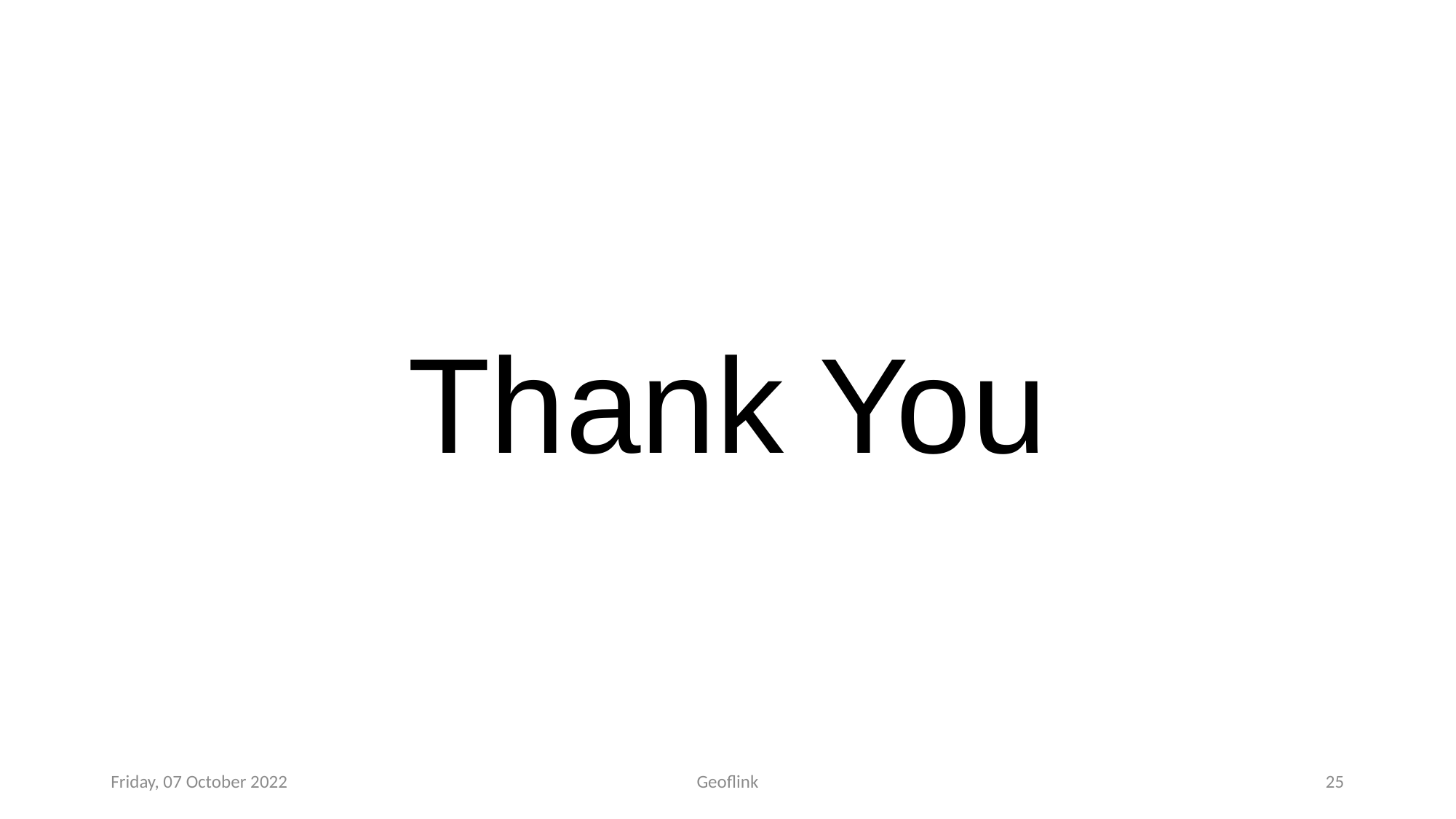

# Thank You
Friday, 07 October 2022
Geoflink
25